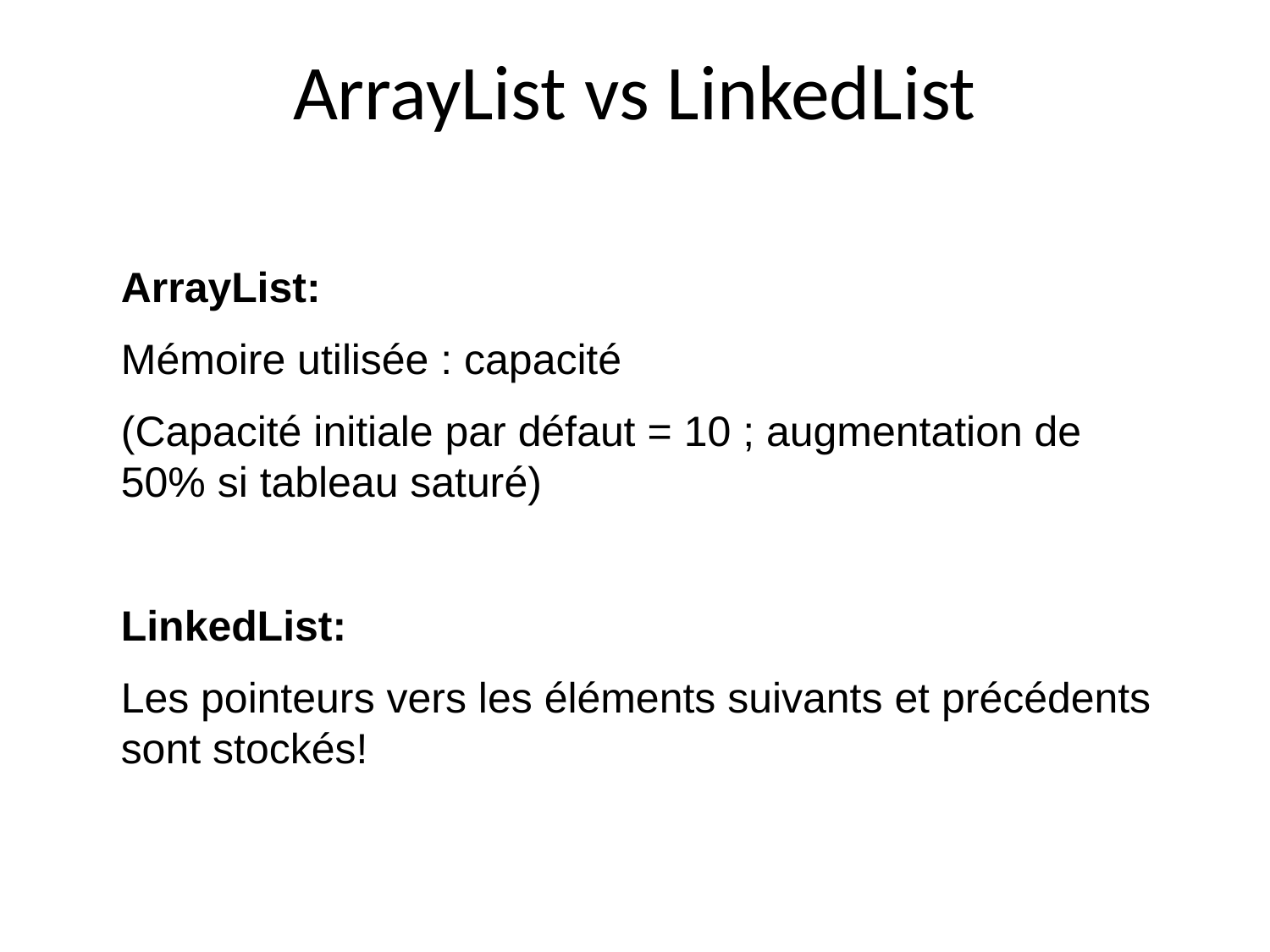

ArrayList vs LinkedList
ArrayList:
Mémoire utilisée : capacité
(Capacité initiale par défaut = 10 ; augmentation de 50% si tableau saturé)

LinkedList:
Les pointeurs vers les éléments suivants et précédents sont stockés!